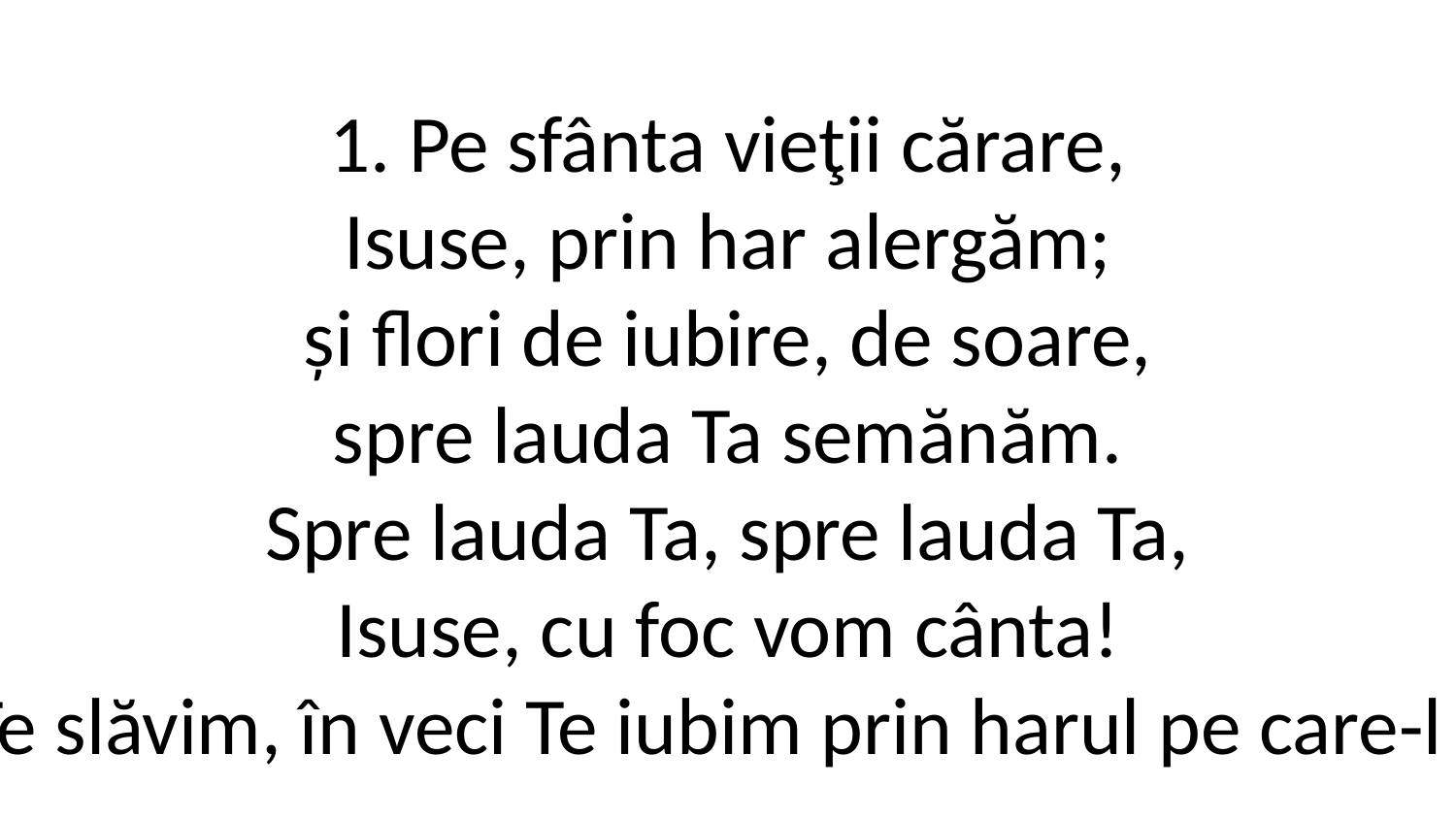

1. Pe sfânta vieţii cărare,
Isuse, prin har alergăm;
și flori de iubire, de soare,
spre lauda Ta semănăm.
Spre lauda Ta, spre lauda Ta,
Isuse, cu foc vom cânta!
În veci Te slăvim, în veci Te iubim prin harul pe care-l primim.